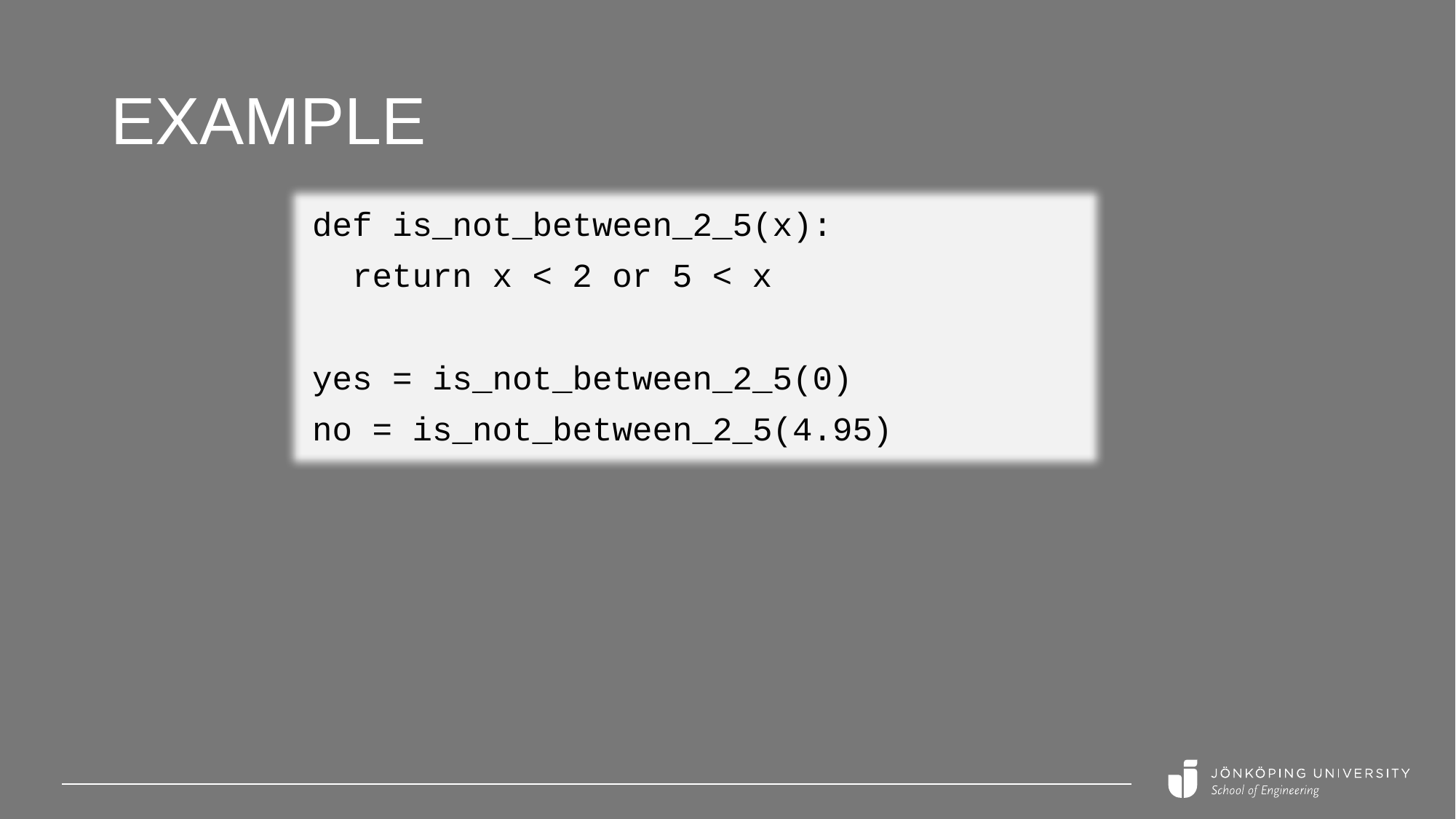

# Example
def is_not_between_2_5(x):
  return x < 2 or 5 < x

yes = is_not_between_2_5(0)
no = is_not_between_2_5(4.95)